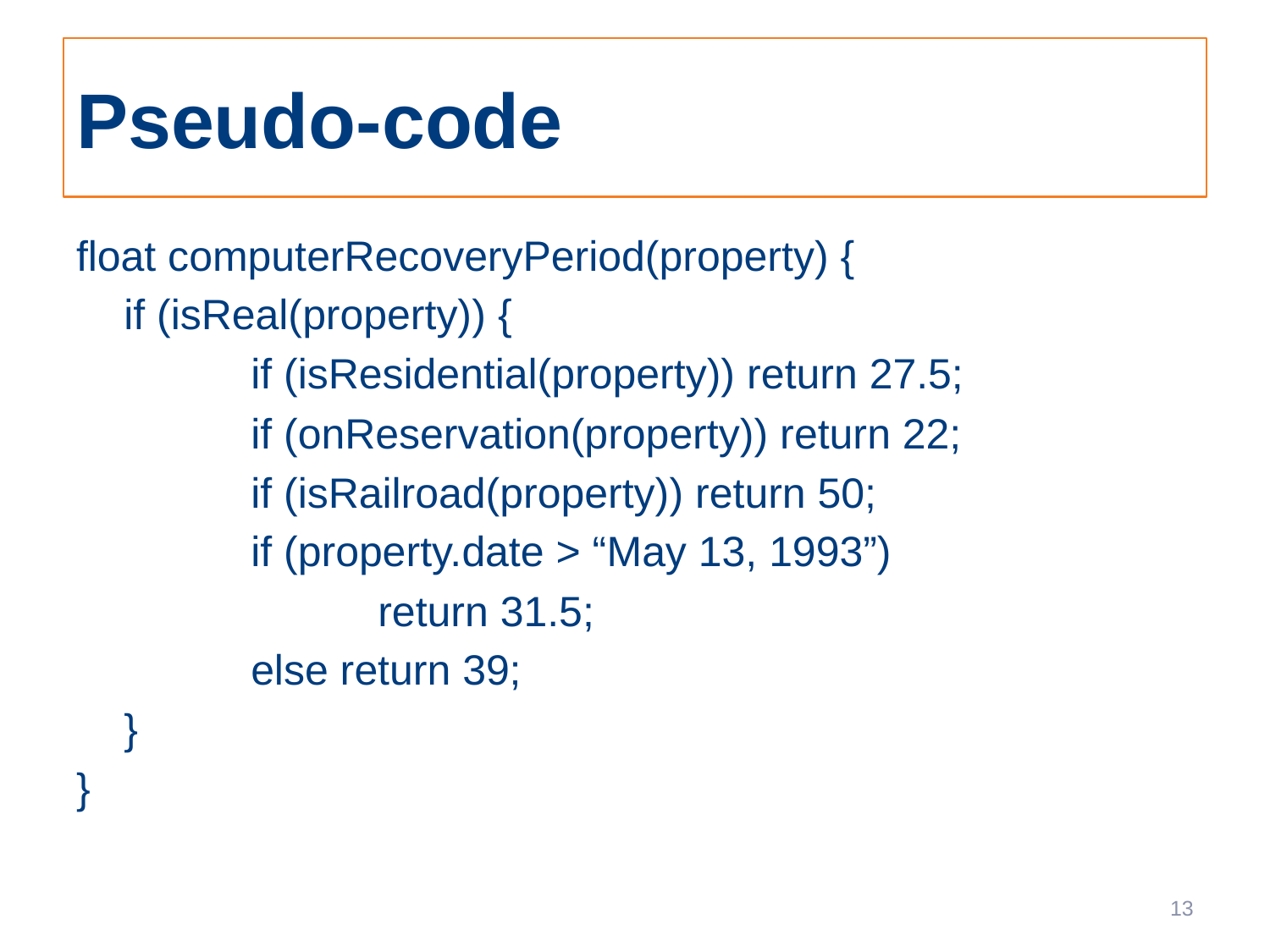

# Pseudo-code
float computerRecoveryPeriod(property) {
	if (isReal(property)) {
		if (isResidential(property)) return 27.5;
		if (onReservation(property)) return 22;
		if (isRailroad(property)) return 50;
		if (property.date > “May 13, 1993”)
			return 31.5;
		else return 39;
	}
}
13